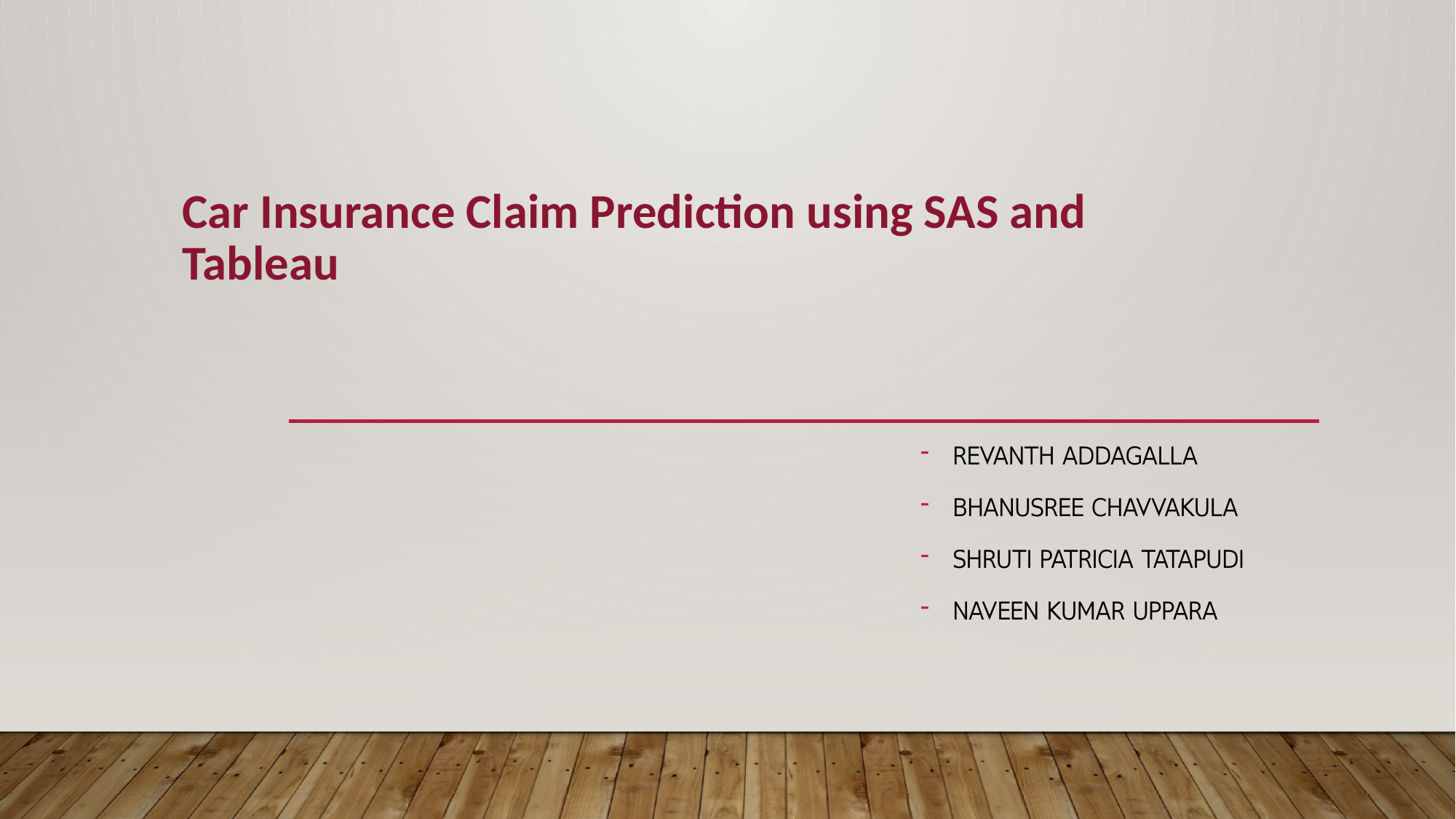

# Car Insurance Claim Prediction using SAS and Tableau
Revanth addagalla
Bhanusree Chavvakula
Shruti patricia tatapudi
Naveen kumar uppara